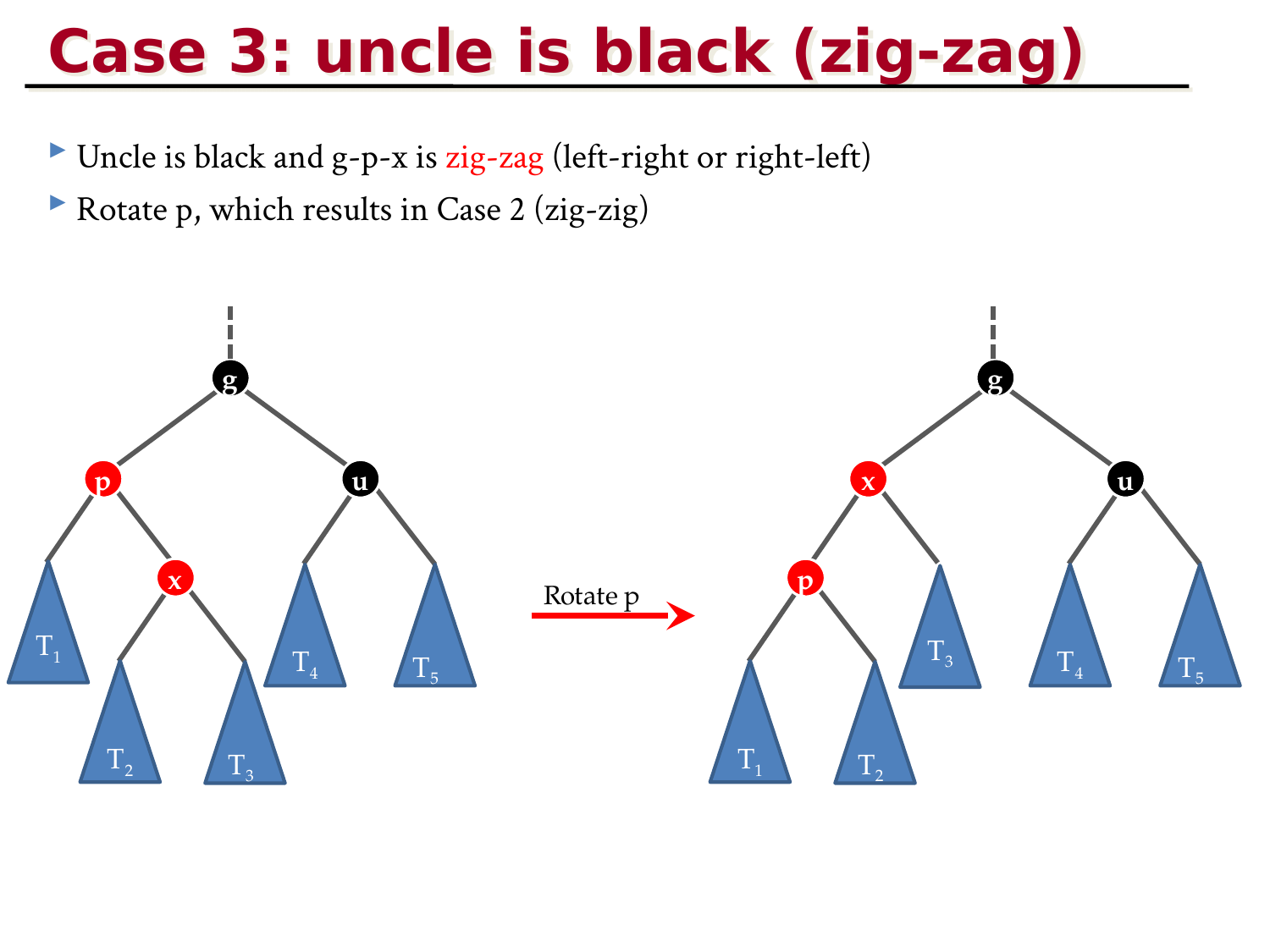

Case 3: uncle is black (zig-zag)

 Uncle is black and g-p-x is zig-zag (left-right or right-left)
 Rotate p, which results in Case 2 (zig-zig)
g
g
p
u
x
u
x
p

Rotate p
T1
T3
T4
T4
T5
T5
U
U

T2
T11
T3
T2